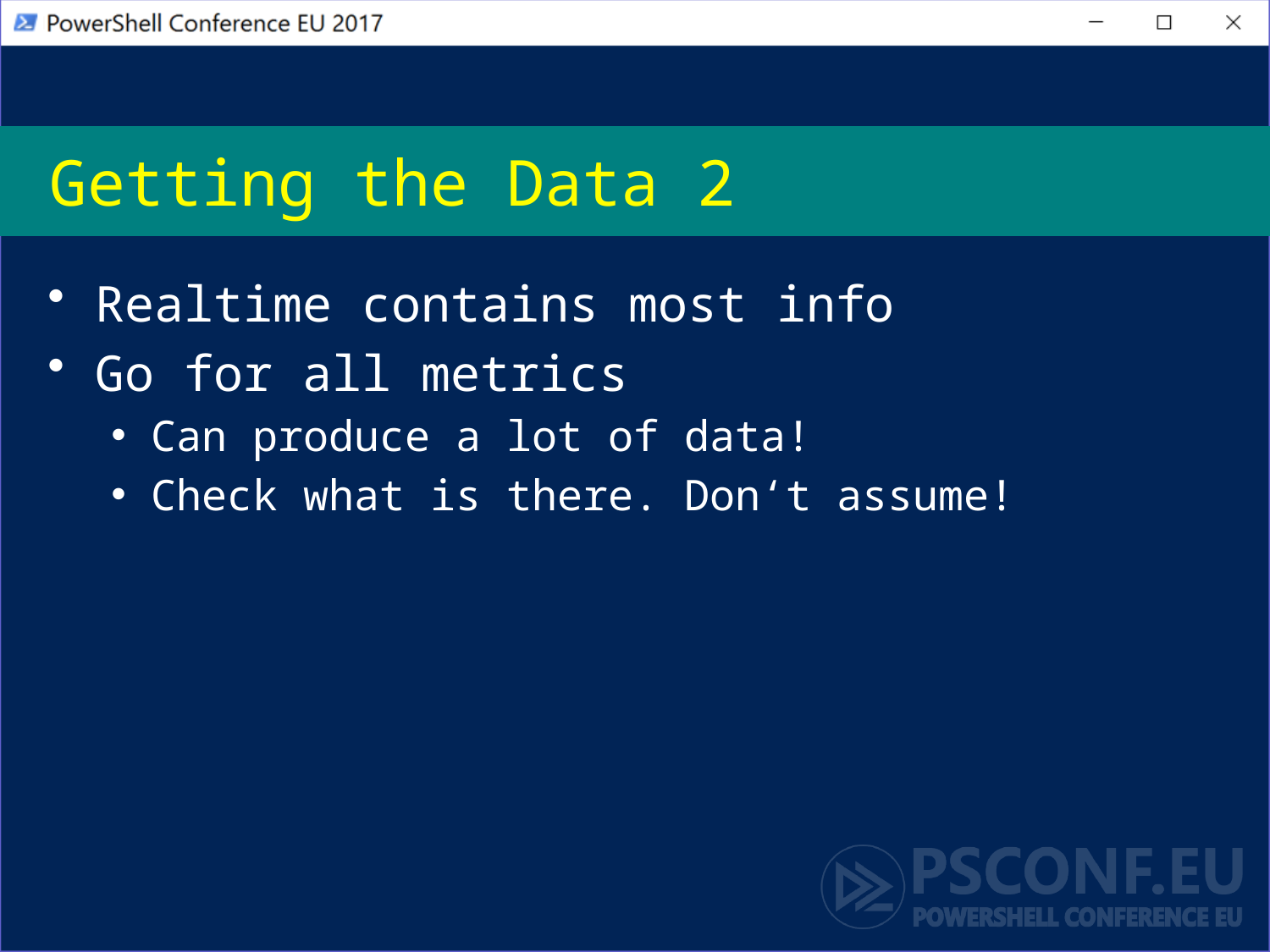

# Getting the Data 2
Realtime contains most info
Go for all metrics
Can produce a lot of data!
Check what is there. Don‘t assume!